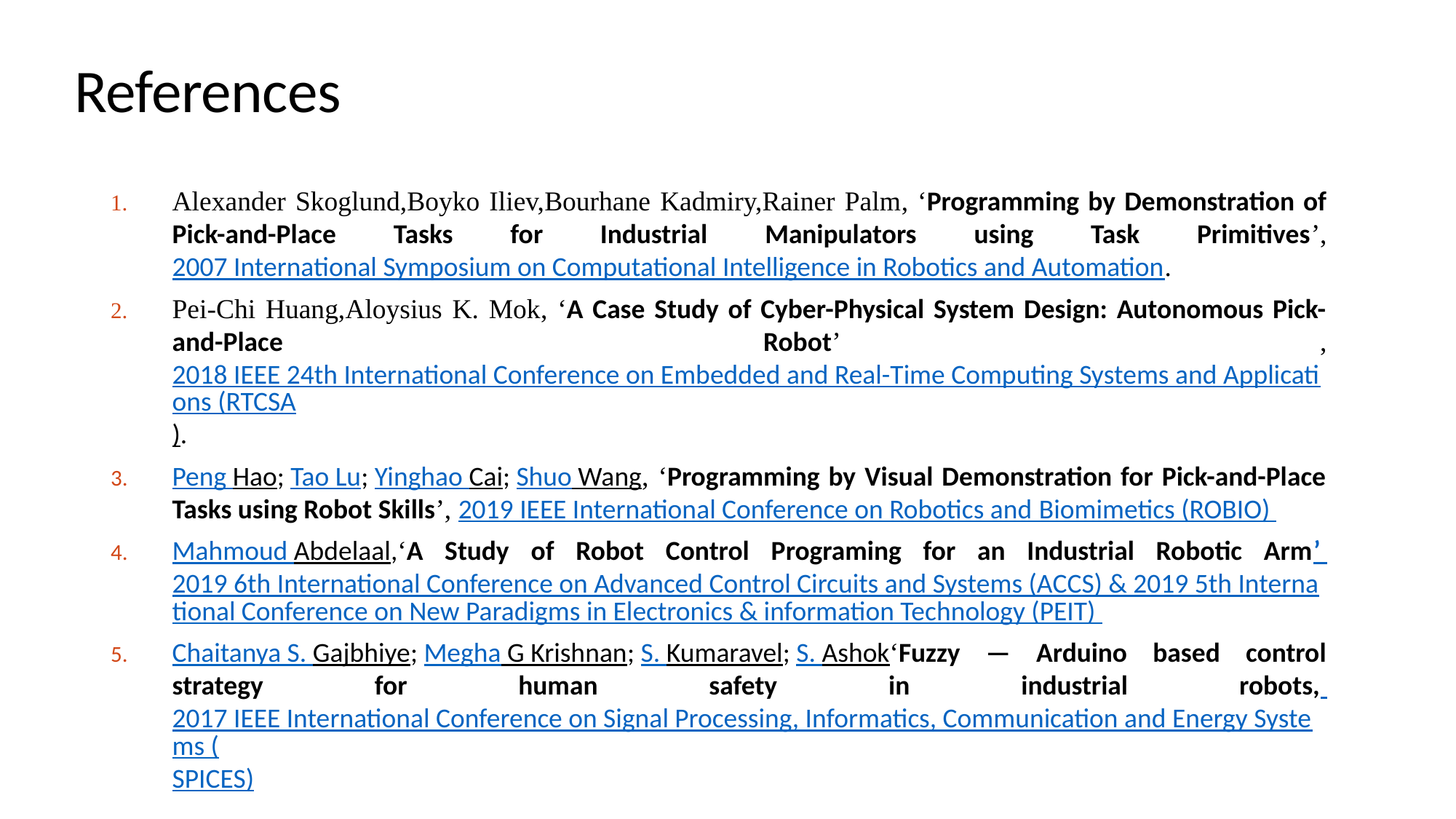

# References
Alexander Skoglund,Boyko Iliev,Bourhane Kadmiry,Rainer Palm, ‘Programming by Demonstration of Pick-and-Place Tasks for Industrial Manipulators using Task Primitives’, 2007 International Symposium on Computational Intelligence in Robotics and Automation.
Pei-Chi Huang,Aloysius K. Mok, ‘A Case Study of Cyber-Physical System Design: Autonomous Pick-and-Place Robot’ , 2018 IEEE 24th International Conference on Embedded and Real-Time Computing Systems and Applications (RTCSA).
Peng Hao; Tao Lu; Yinghao Cai; Shuo Wang, ‘Programming by Visual Demonstration for Pick-and-Place Tasks using Robot Skills’, 2019 IEEE International Conference on Robotics and Biomimetics (ROBIO)
Mahmoud Abdelaal,‘A Study of Robot Control Programing for an Industrial Robotic Arm’ 2019 6th International Conference on Advanced Control Circuits and Systems (ACCS) & 2019 5th International Conference on New Paradigms in Electronics & information Technology (PEIT)
Chaitanya S. Gajbhiye; Megha G Krishnan; S. Kumaravel; S. Ashok‘Fuzzy — Arduino based control strategy for human safety in industrial robots, 2017 IEEE International Conference on Signal Processing, Informatics, Communication and Energy Systems (SPICES)